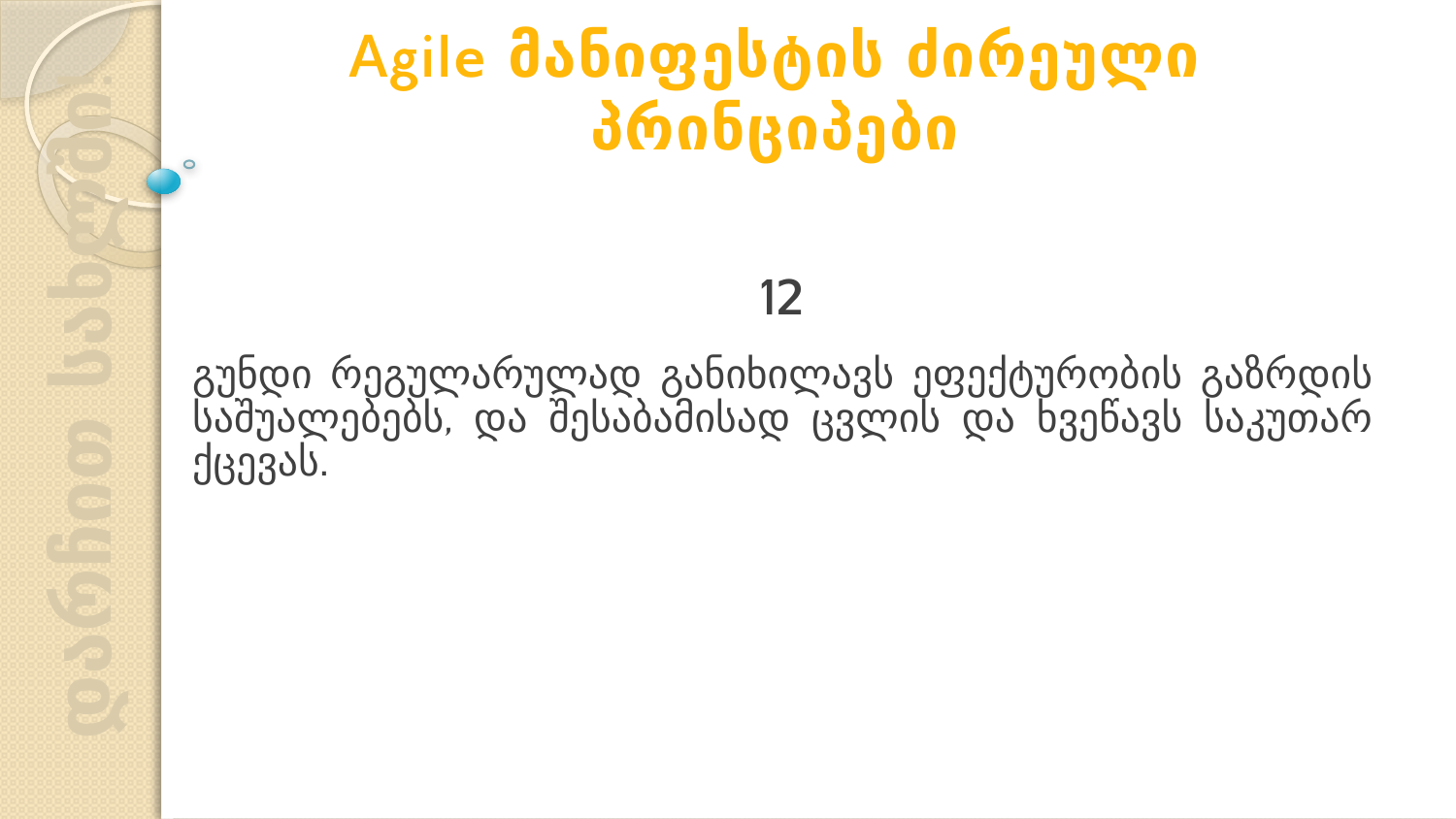

Agile მანიფესტის ძირეული პრინციპები
12
გუნდი რეგულარულად განიხილავს ეფექტურობის გაზრდის საშუალებებს, და შესაბამისად ცვლის და ხვეწავს საკუთარ ქცევას.
დარჩით სახლში!